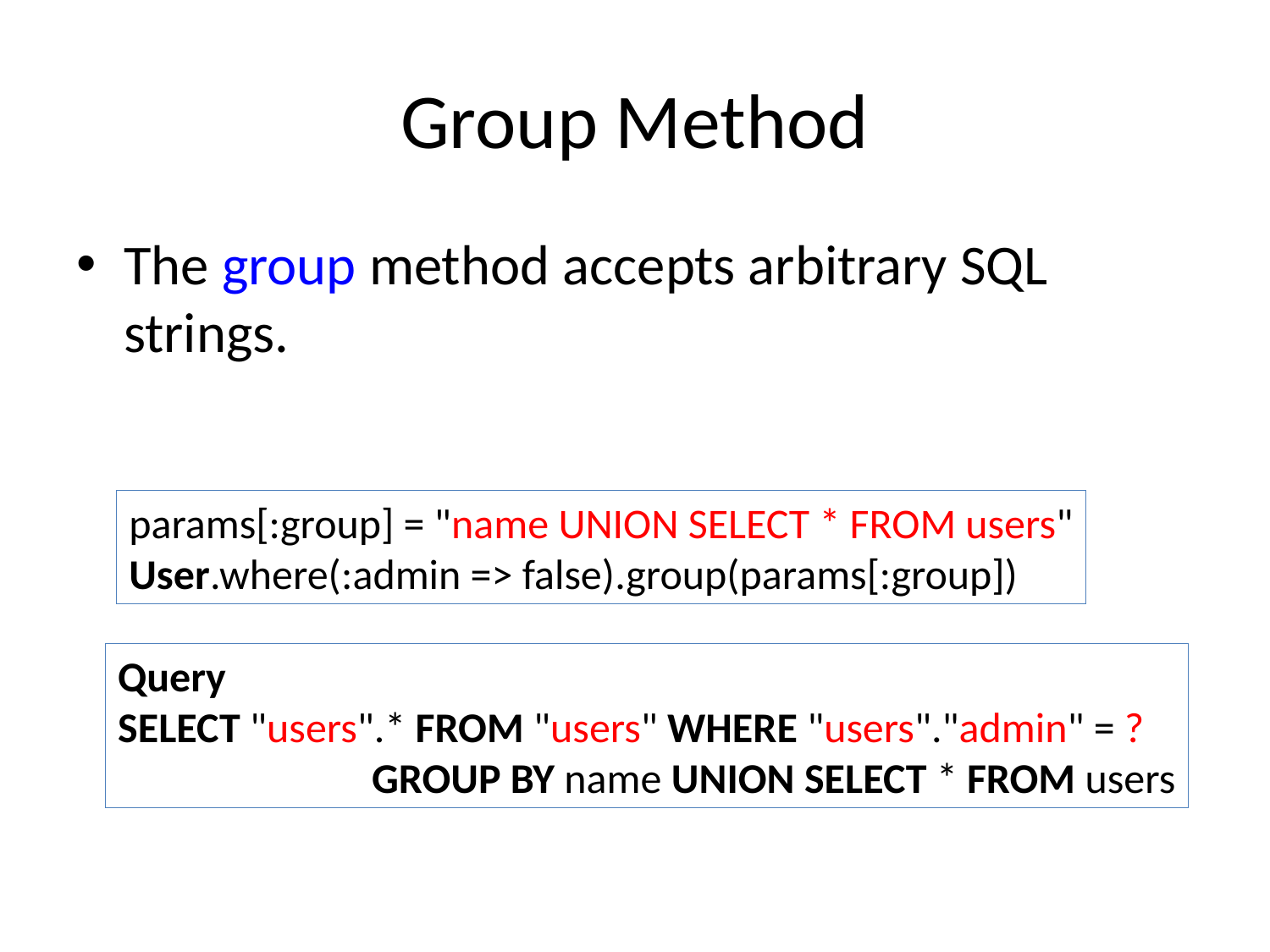

# Group Method
The group method accepts arbitrary SQL strings.

params[:group] = "name UNION SELECT * FROM users"
User.where(:admin => false).group(params[:group])
Query
SELECT "users".* FROM "users" WHERE "users"."admin" = ?
		GROUP BY name UNION SELECT * FROM users